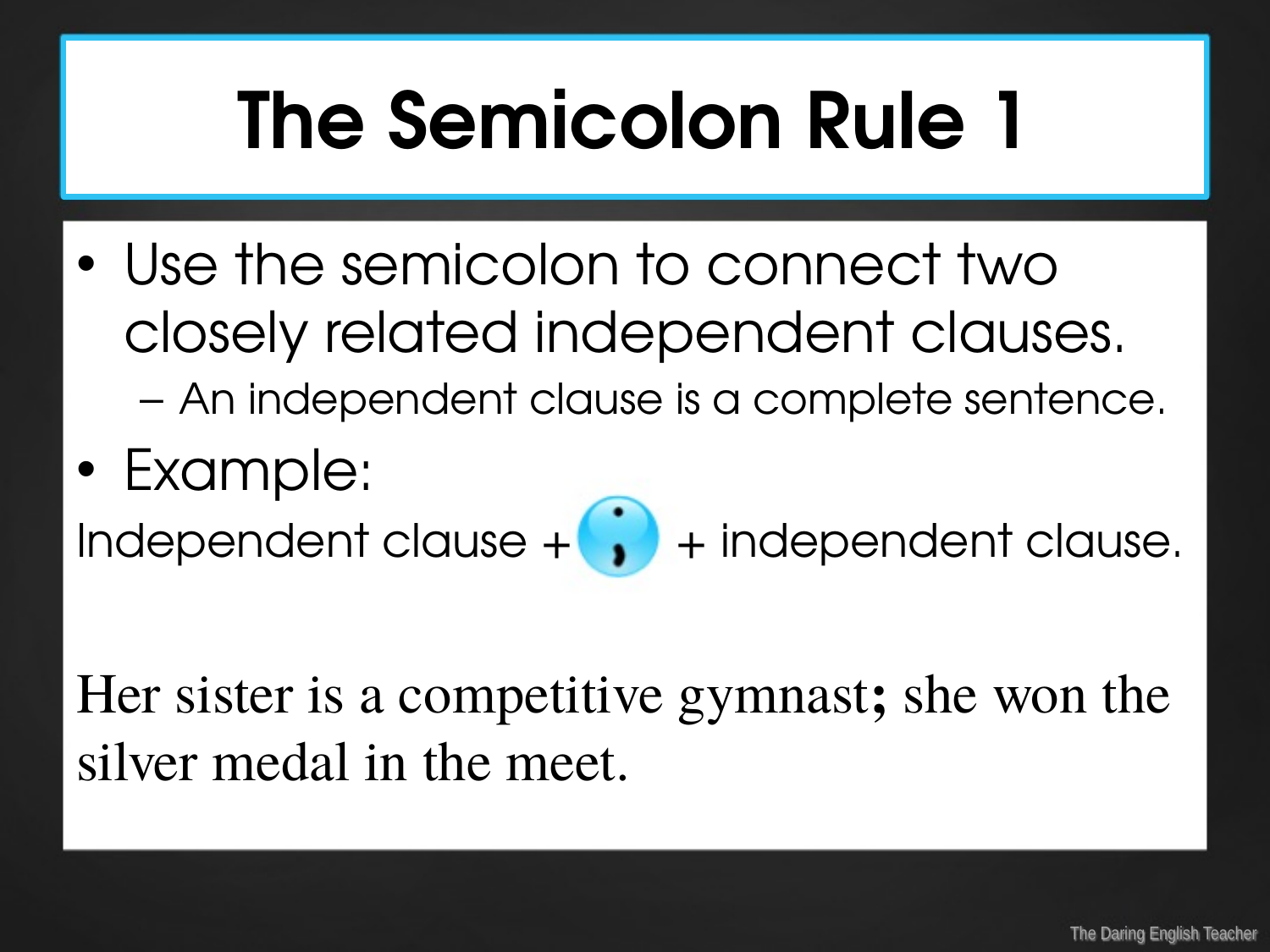

# The Semicolon Rule 1
Use the semicolon to connect two closely related independent clauses.
An independent clause is a complete sentence.
Example:
Independent clause +        + independent clause.

Her sister is a competitive gymnast; she won the silver medal in the meet.